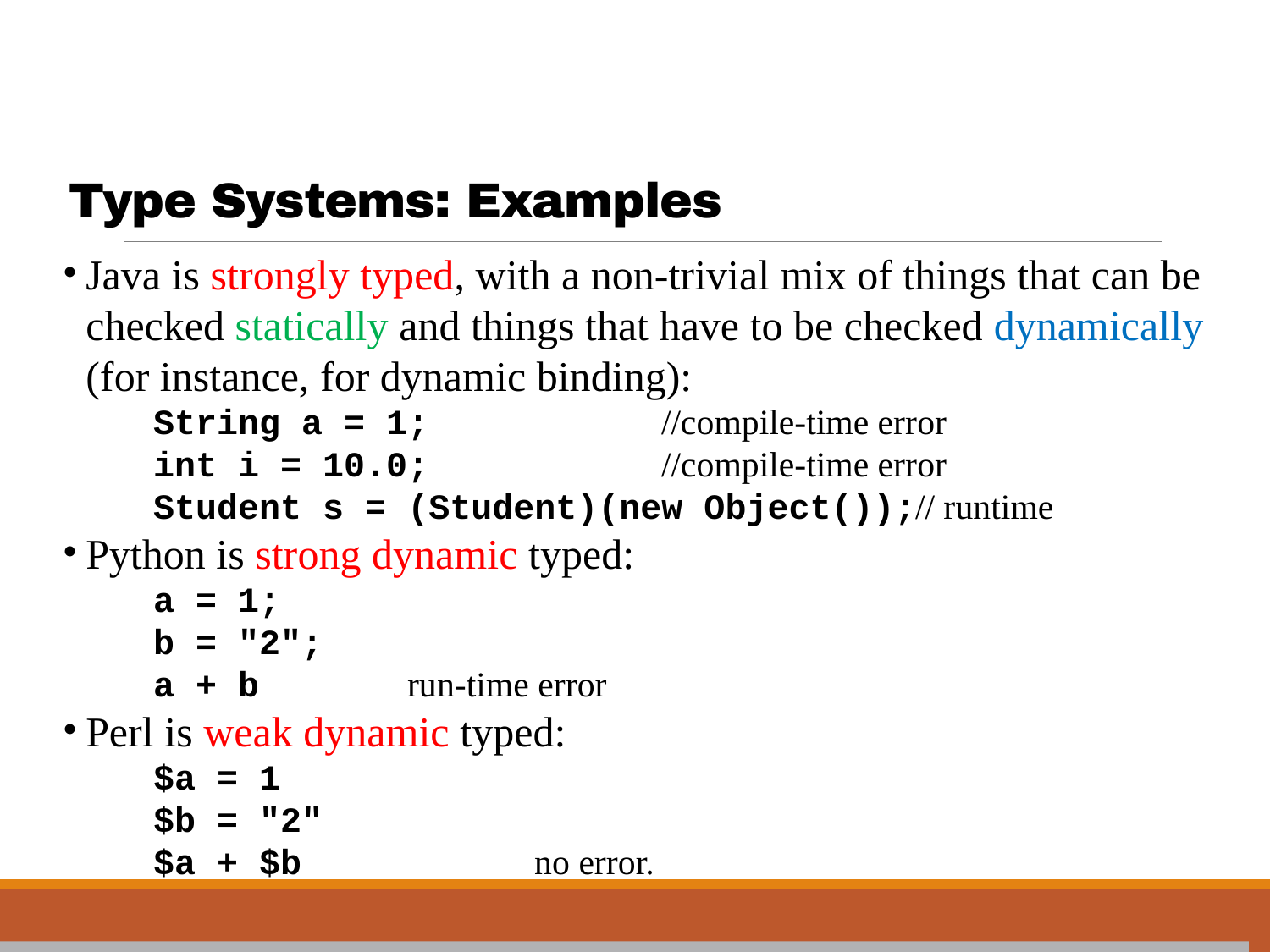

# Type Systems: Examples
Java is strongly typed, with a non-trivial mix of things that can be checked statically and things that have to be checked dynamically (for instance, for dynamic binding):
String a = 1;		//compile-time error
int i = 10.0;		//compile-time error
Student s = (Student)(new Object());// runtime
Python is strong dynamic typed:
a = 1;
b = "2";
a + b		run-time error
Perl is weak dynamic typed:
$a = 1
$b = "2"
$a + $b 		no error.